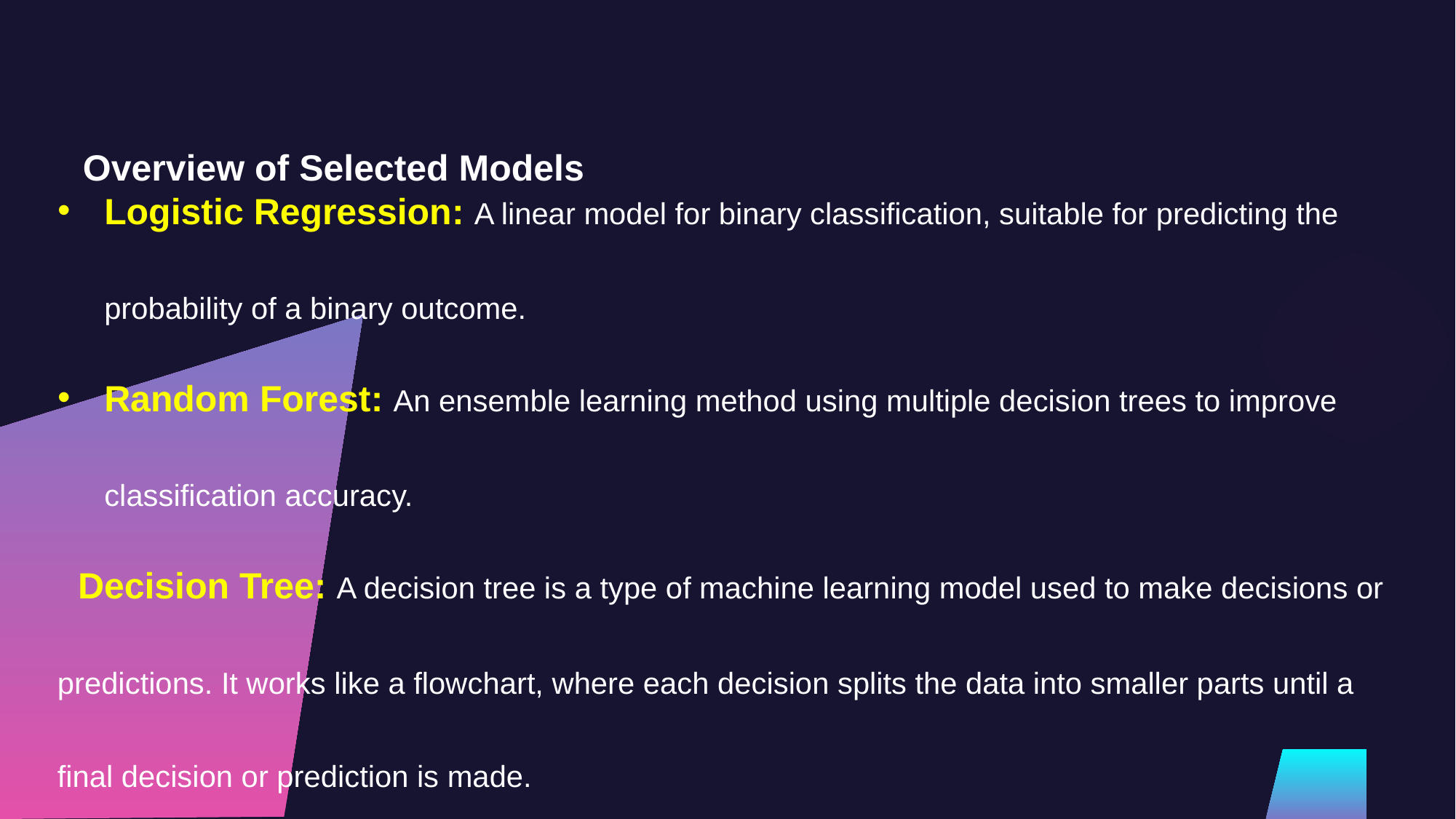

Logistic Regression: A linear model for binary classification, suitable for predicting the probability of a binary outcome.
Random Forest: An ensemble learning method using multiple decision trees to improve classification accuracy.
  Decision Tree: A decision tree is a type of machine learning model used to make decisions or predictions. It works like a flowchart, where each decision splits the data into smaller parts until a final decision or prediction is made.

# Overview of Selected Models